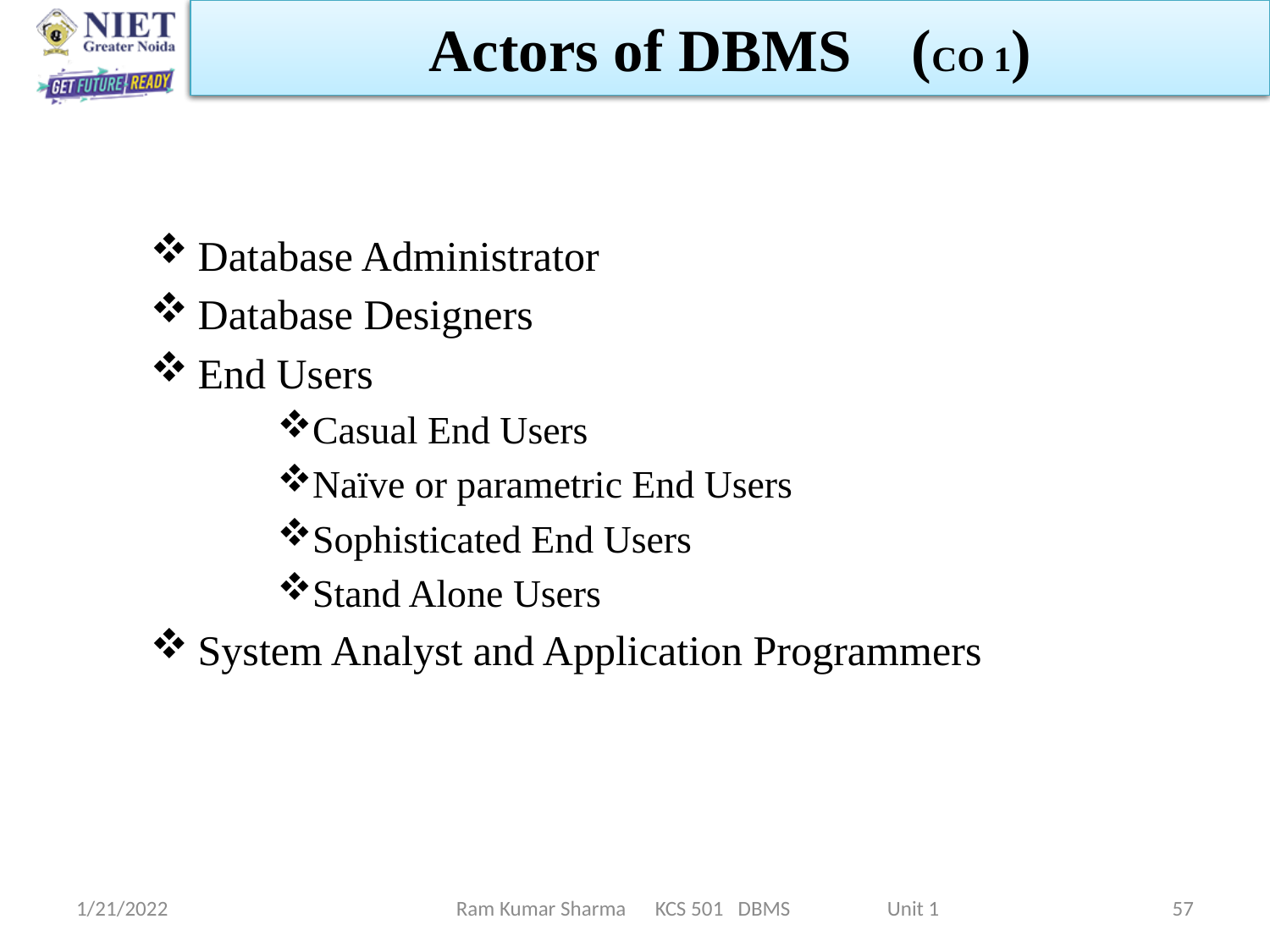

Actors of DBMS    (CO 1)

Database Administrator
Database Designers
End Users
Casual End Users
Naïve or parametric End Users
Sophisticated End Users
Stand Alone Users
System Analyst and Application Programmers

1/21/2022
Ram Kumar Sharma      KCS 501   DBMS                    Unit 1
57